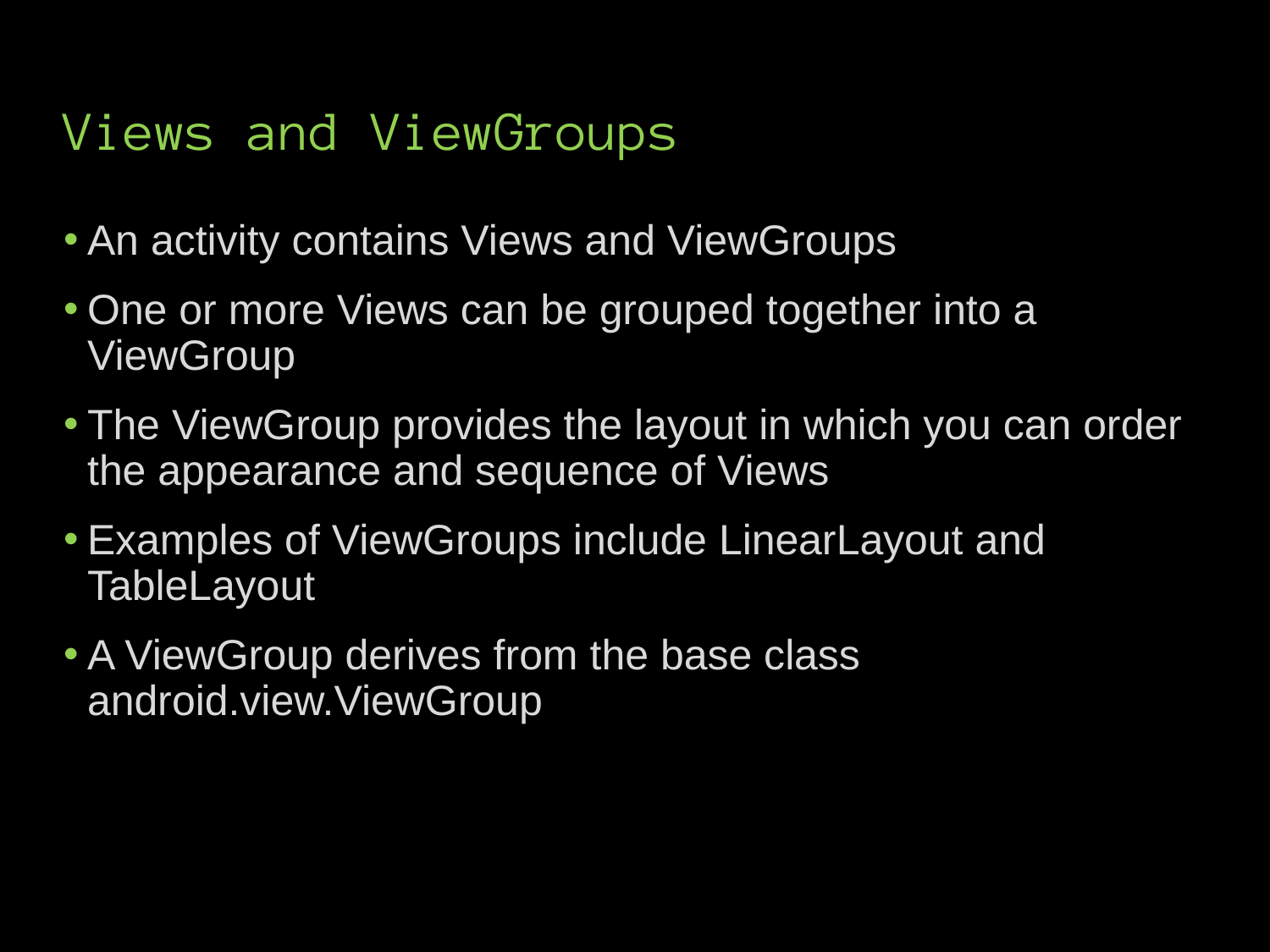

# Views and ViewGroups
An activity contains Views and ViewGroups
One or more Views can be grouped together into a ViewGroup
The ViewGroup provides the layout in which you can order the appearance and sequence of Views
Examples of ViewGroups include LinearLayout and TableLayout
A ViewGroup derives from the base class android.view.ViewGroup